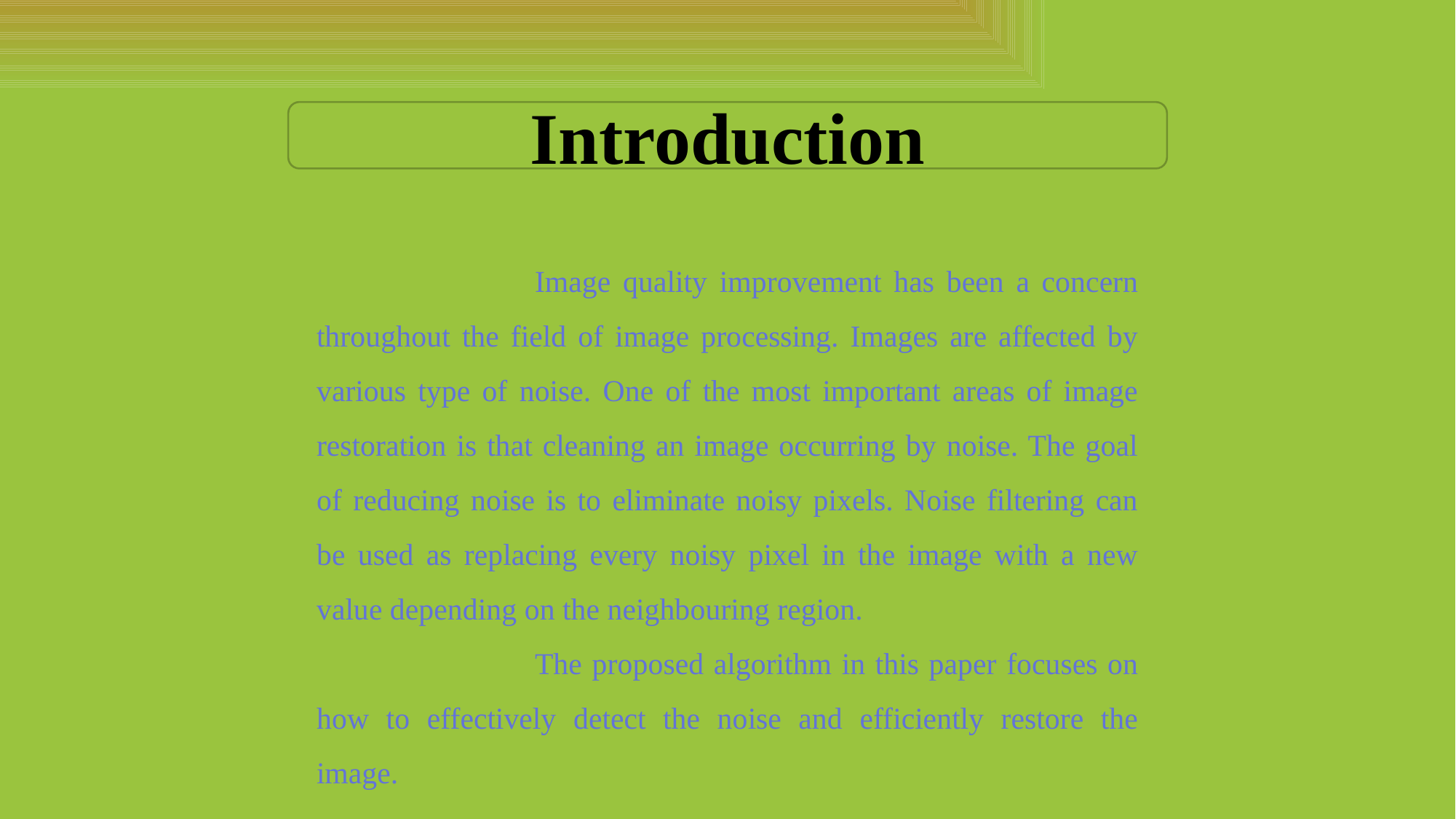

Introduction
		Image quality improvement has been a concern throughout the field of image processing. Images are affected by various type of noise. One of the most important areas of image restoration is that cleaning an image occurring by noise. The goal of reducing noise is to eliminate noisy pixels. Noise filtering can be used as replacing every noisy pixel in the image with a new value depending on the neighbouring region.
		The proposed algorithm in this paper focuses on how to effectively detect the noise and efficiently restore the image.
Department of Statistics, Shivaji University, Kolhapur.
3